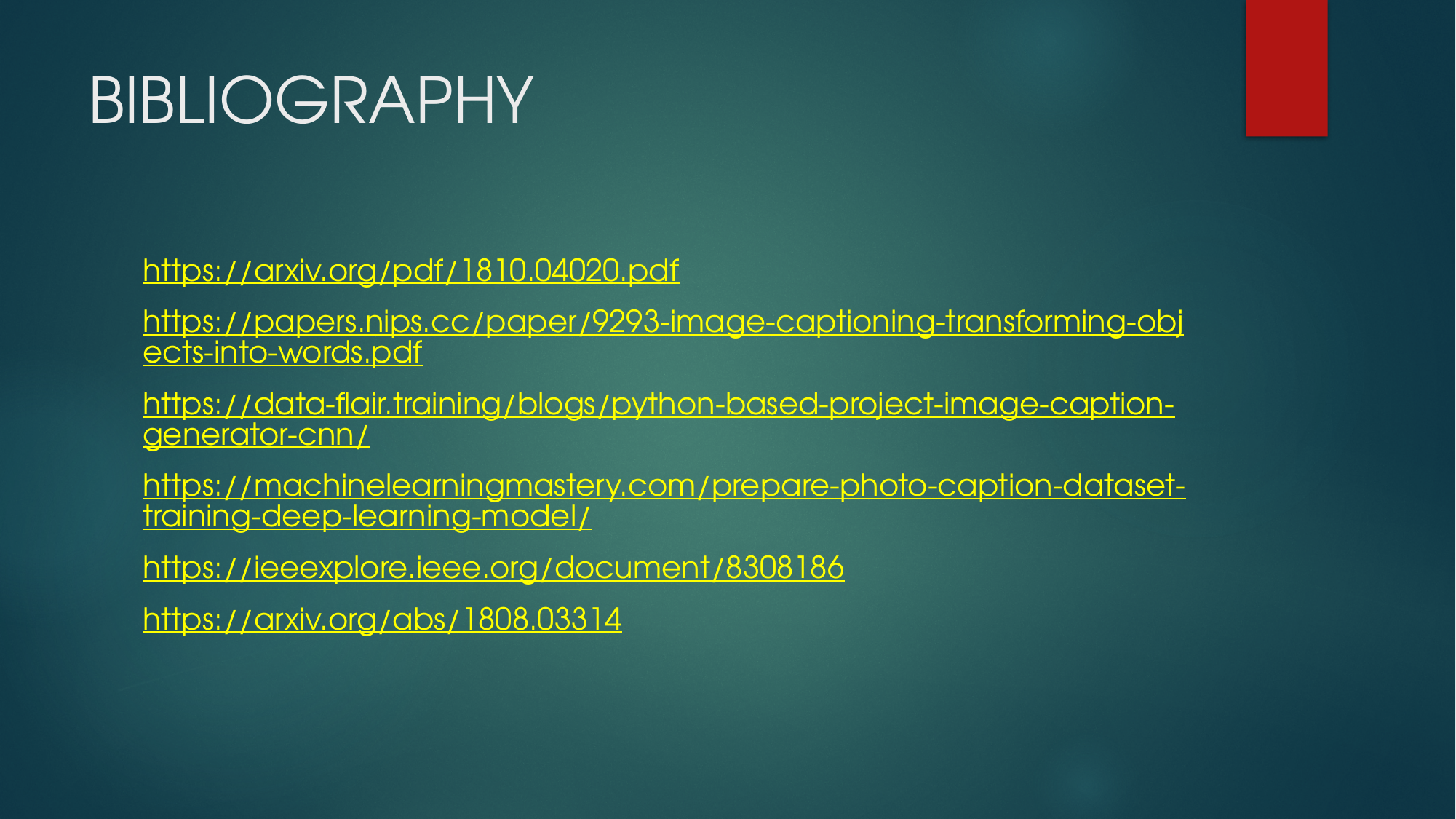

# BIBLIOGRAPHY
https://arxiv.org/pdf/1810.04020.pdf
https://papers.nips.cc/paper/9293-image-captioning-transforming-objects-into-words.pdf
https://data-flair.training/blogs/python-based-project-image-caption-generator-cnn/
https://machinelearningmastery.com/prepare-photo-caption-dataset-training-deep-learning-model/
https://ieeexplore.ieee.org/document/8308186
https://arxiv.org/abs/1808.03314